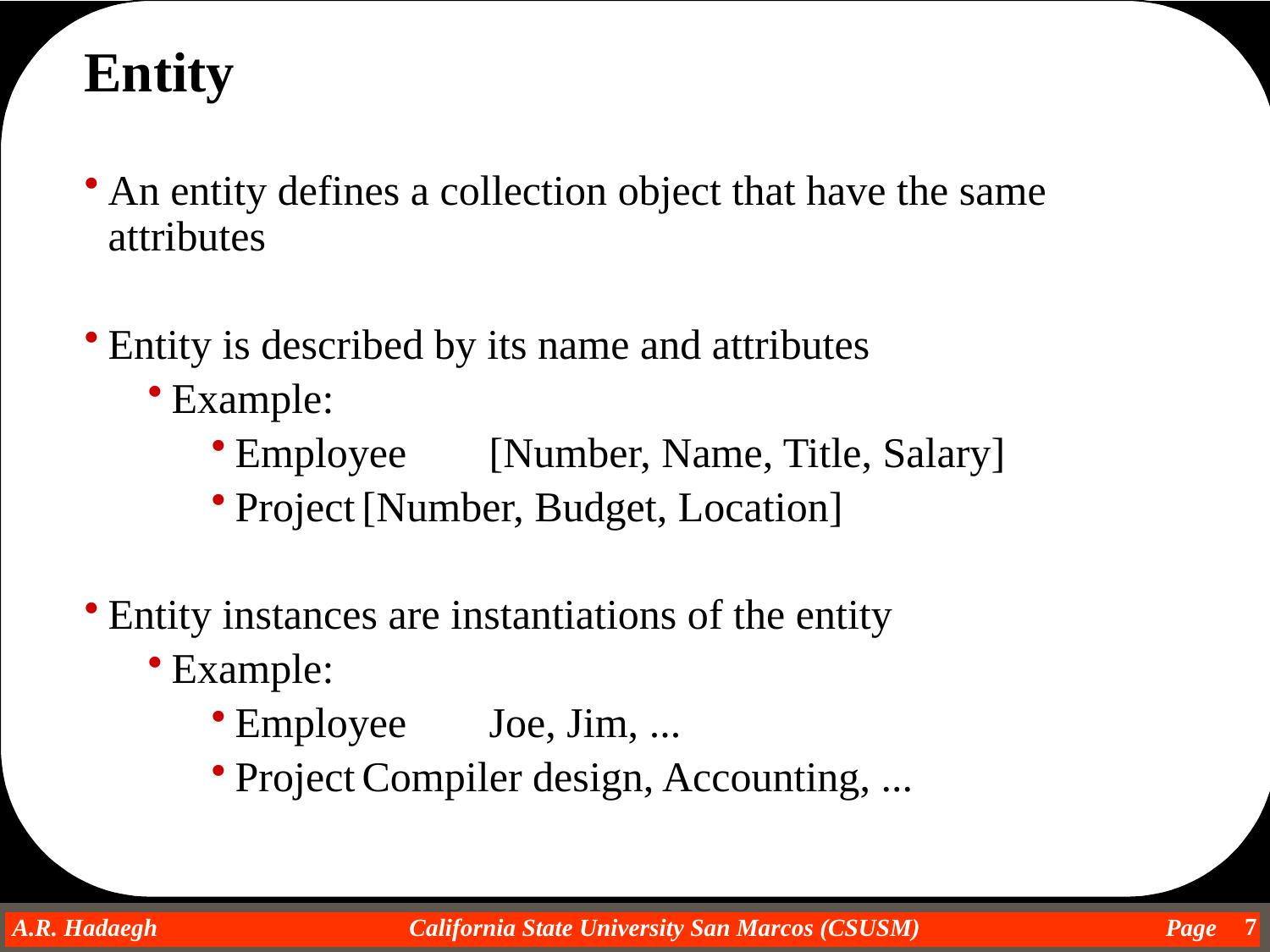

Entity

An entity defines a collection object that have the same attributes

Entity is described by its name and attributes
Example:
Employee	[Number, Name, Title, Salary]
Project	[Number, Budget, Location]

Entity instances are instantiations of the entity
Example:
Employee	Joe, Jim, ...
Project	Compiler design, Accounting, ...
7